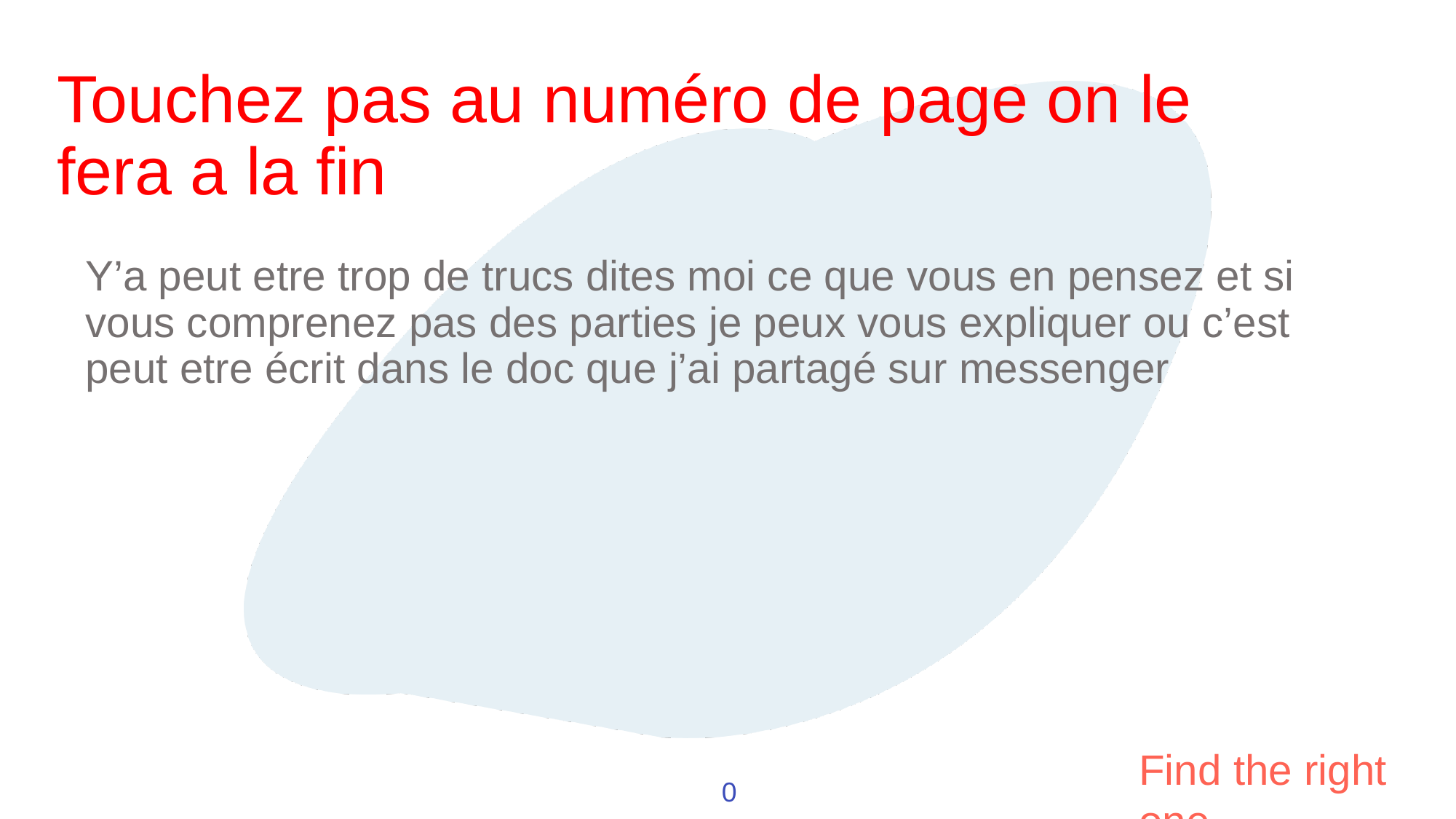

Touchez pas au numéro de page on le fera a la fin
Y’a peut etre trop de trucs dites moi ce que vous en pensez et si vous comprenez pas des parties je peux vous expliquer ou c’est peut etre écrit dans le doc que j’ai partagé sur messenger

Find the right one
0